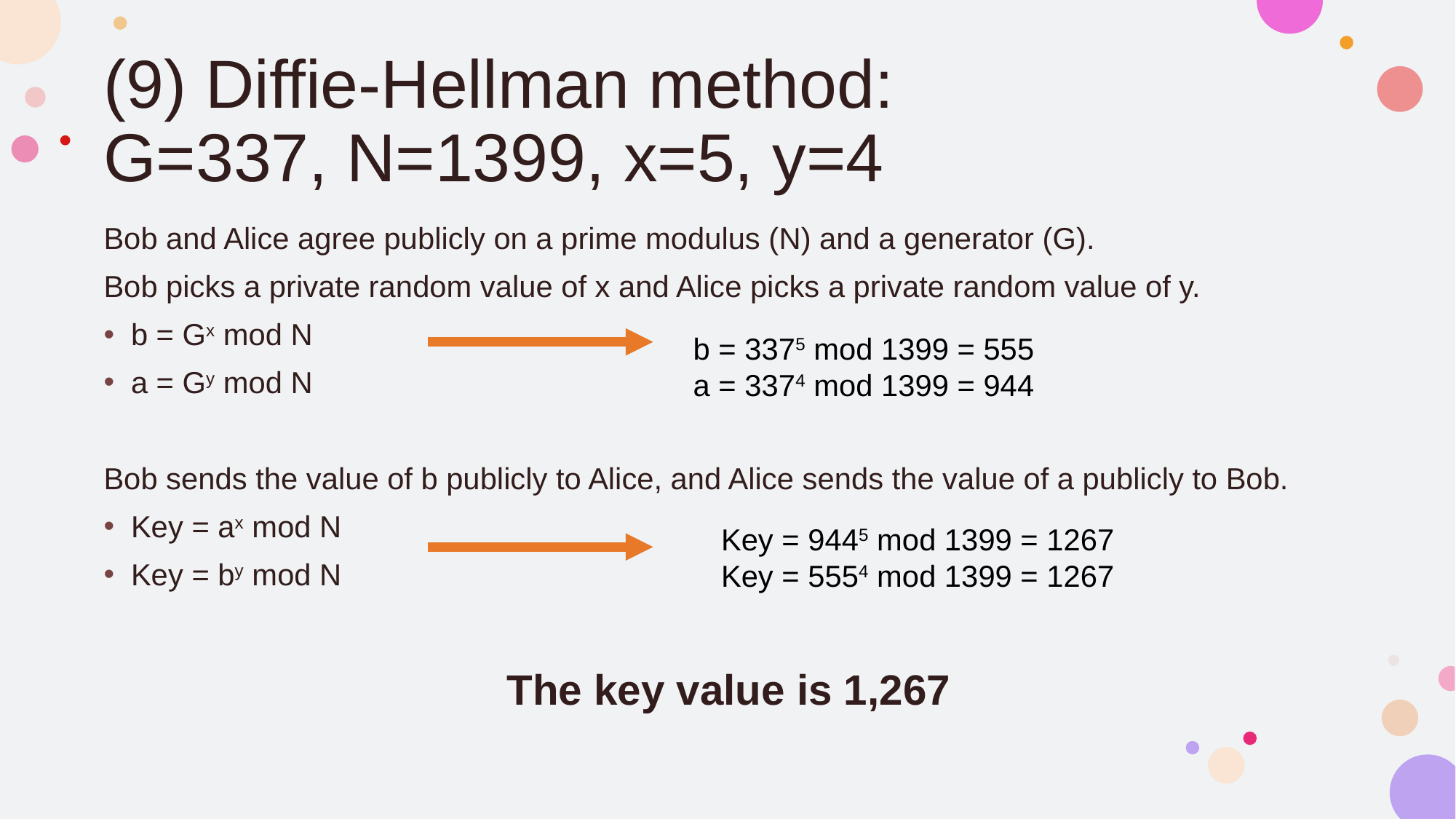

# (9) Diffie-Hellman method: G=337, N=1399, x=5, y=4
Bob and Alice agree publicly on a prime modulus (N) and a generator (G).
Bob picks a private random value of x and Alice picks a private random value of y.
b = Gx mod N
a = Gy mod N

Bob sends the value of b publicly to Alice, and Alice sends the value of a publicly to Bob.
Key = ax mod N
Key = by mod N

The key value is 1,267
b = 3375 mod 1399 = 555
a = 3374 mod 1399 = 944
Key = 9445 mod 1399 = 1267
Key = 5554 mod 1399 = 1267